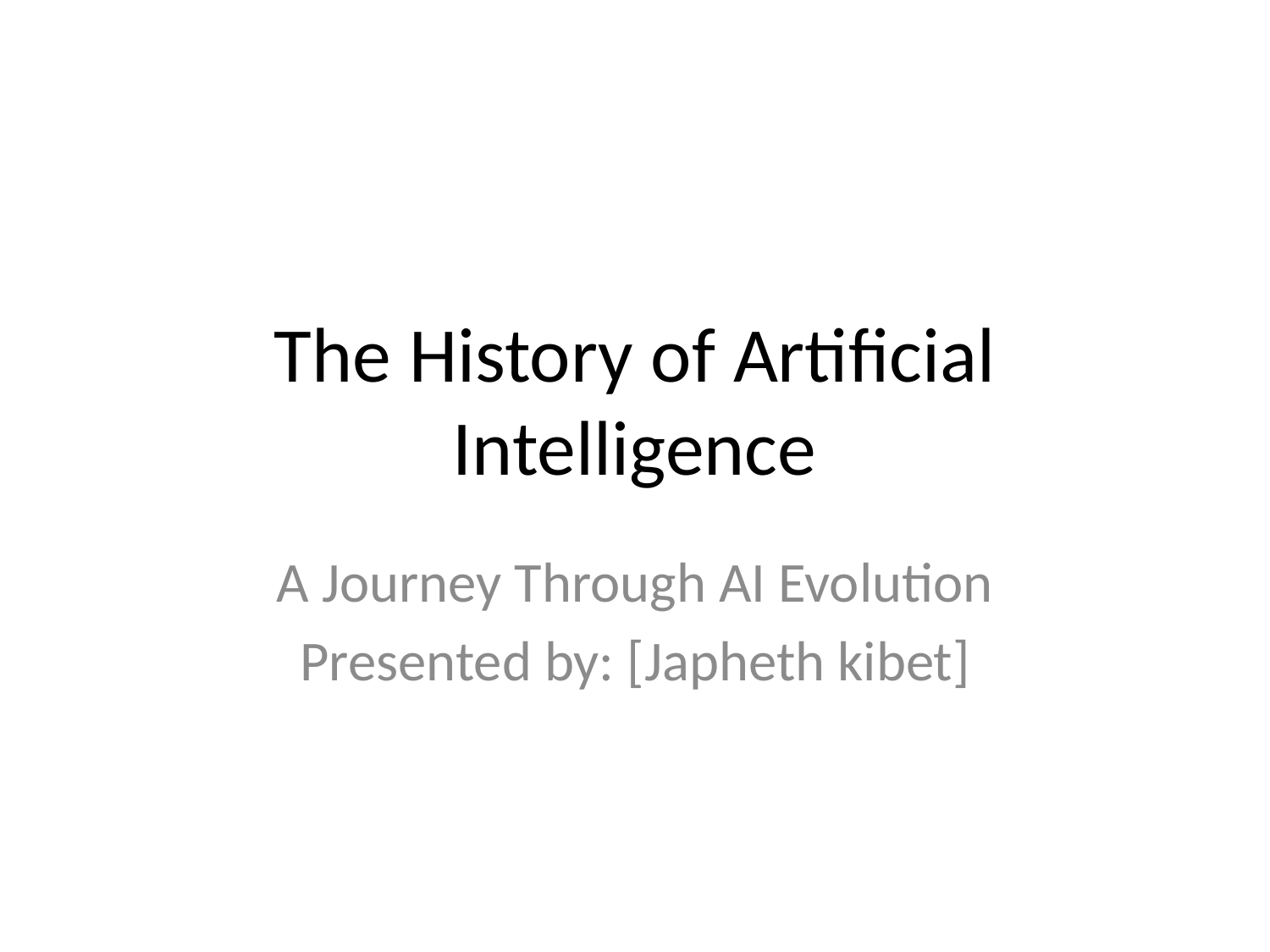

# The History of Artificial Intelligence
A Journey Through AI Evolution
Presented by: [Japheth kibet]